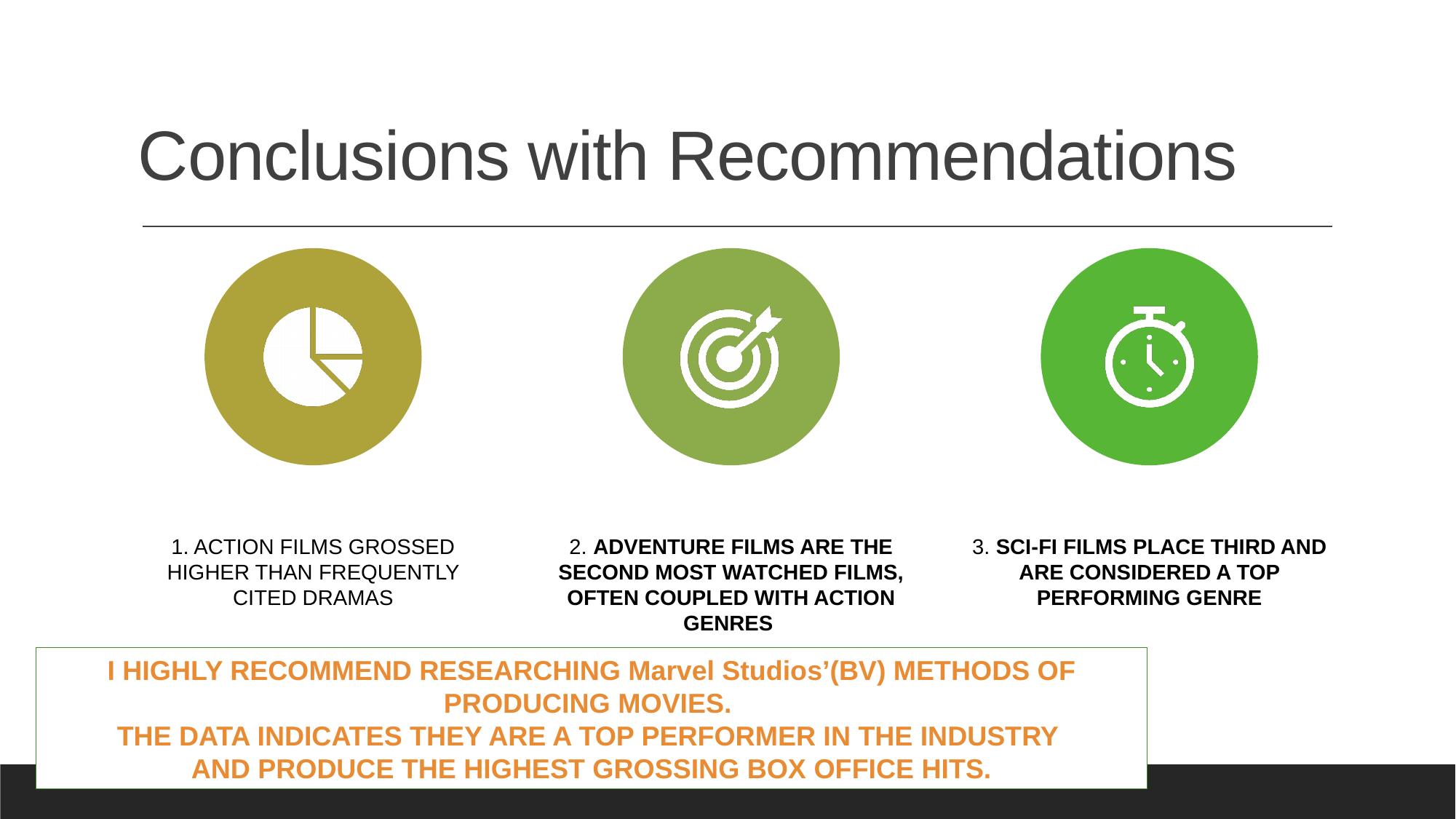

# Conclusions with Recommendations
1. Action Films grossed higher than frequently cited dramas
2. ADVENTURE FILMS ARE THE SECOND MOST WATCHED FILMS, OFTEN COUPLED WITH ACTION GENRES
3. SCI-FI FILMS PLACE THIRD AND ARE CONSIDERED A TOP PERFORMING GENRE
I HIGHLY RECOMMEND RESEARCHING Marvel Studios’(BV) METHODS OF PRODUCING MOVIES.
THE DATA INDICATES THEY ARE A TOP PERFORMER IN THE INDUSTRY
AND PRODUCE THE HIGHEST GROSSING BOX OFFICE HITS.